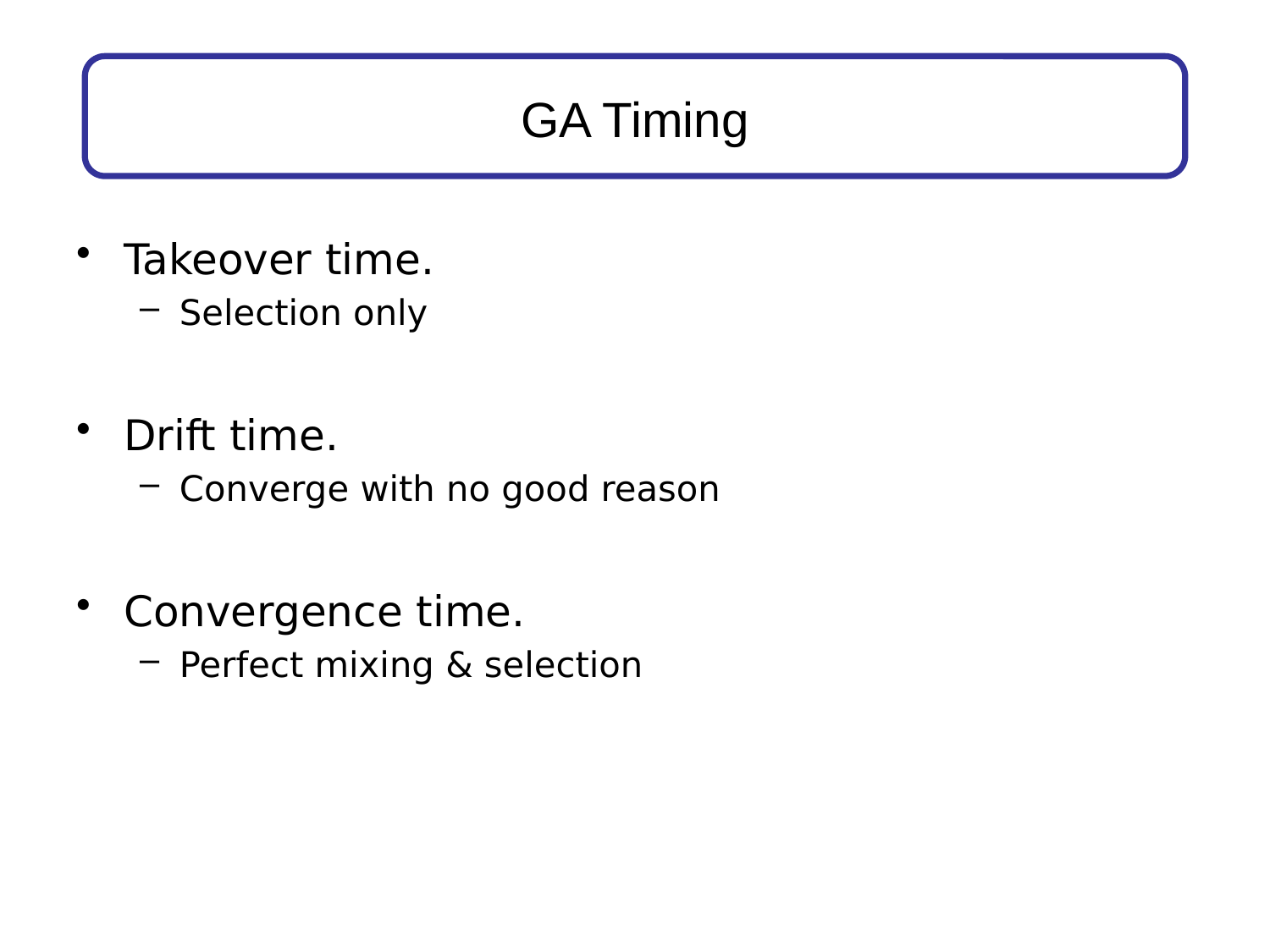

# GA Timing
Takeover time.
Selection only

Drift time.
Converge with no good reason

Convergence time.
Perfect mixing & selection